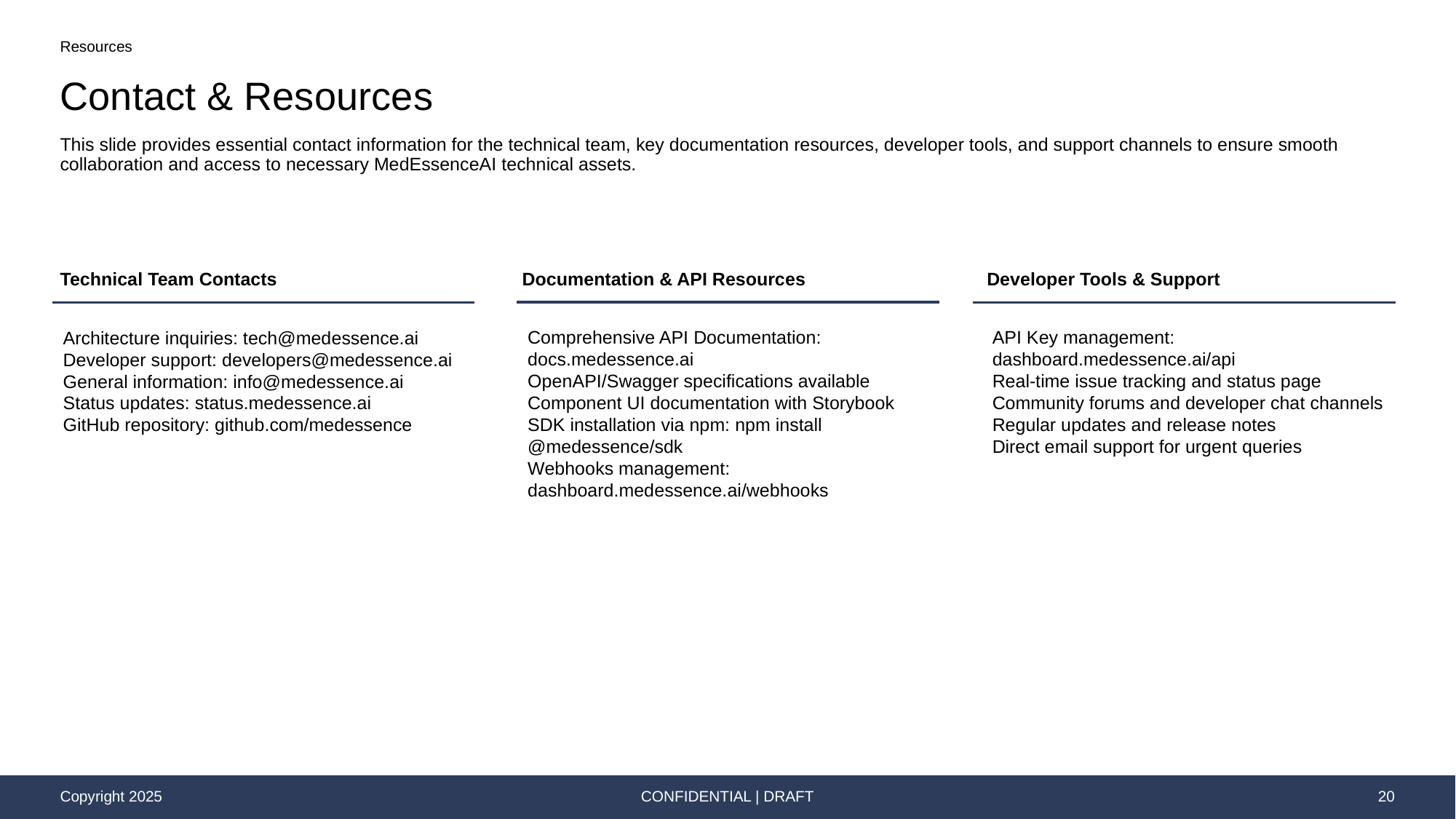

Resources
# Contact & Resources
This slide provides essential contact information for the technical team, key documentation resources, developer tools, and support channels to ensure smooth collaboration and access to necessary MedEssenceAI technical assets.
Documentation & API Resources
Developer Tools & Support
Technical Team Contacts
Comprehensive API Documentation: docs.medessence.ai
OpenAPI/Swagger specifications available
Component UI documentation with Storybook
SDK installation via npm: npm install @medessence/sdk
Webhooks management: dashboard.medessence.ai/webhooks
API Key management: dashboard.medessence.ai/api
Real-time issue tracking and status page
Community forums and developer chat channels
Regular updates and release notes
Direct email support for urgent queries
Architecture inquiries: tech@medessence.ai
Developer support: developers@medessence.ai
General information: info@medessence.ai
Status updates: status.medessence.ai
GitHub repository: github.com/medessence
CONFIDENTIAL | DRAFT
20